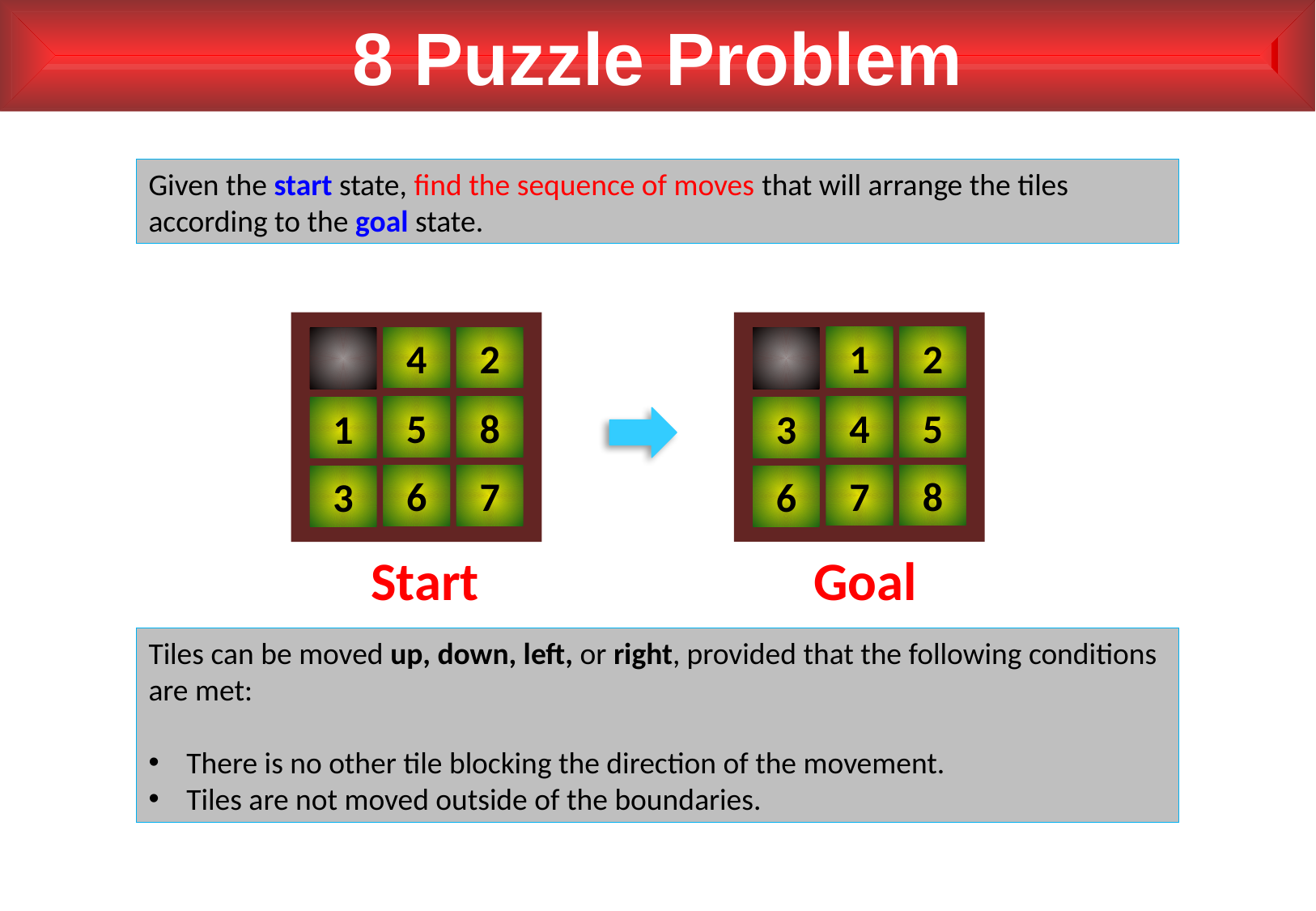

8 Puzzle Problem
Given the start state, find the sequence of moves that will arrange the tiles according to the goal state.

1
2
4
2

4
5
5
8
3
1

7
8
6
7
6
3
Start
Goal
Tiles can be moved up, down, left, or right, provided that the following conditions are met:

There is no other tile blocking the direction of the movement.
Tiles are not moved outside of the boundaries.